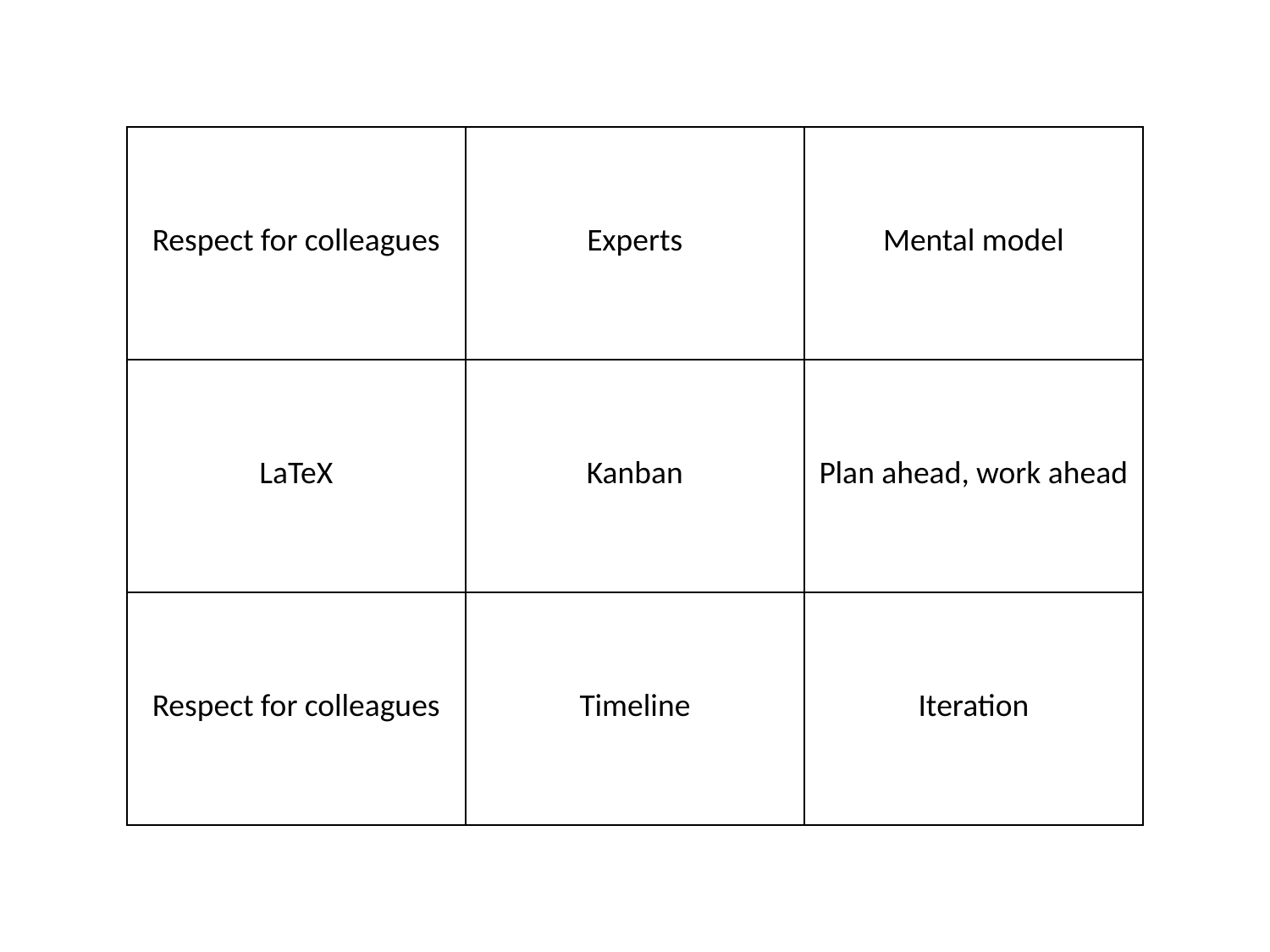

| Respect for colleagues | Experts | Mental model |
| --- | --- | --- |
| LaTeX | Kanban | Plan ahead, work ahead |
| Respect for colleagues | Timeline | Iteration |